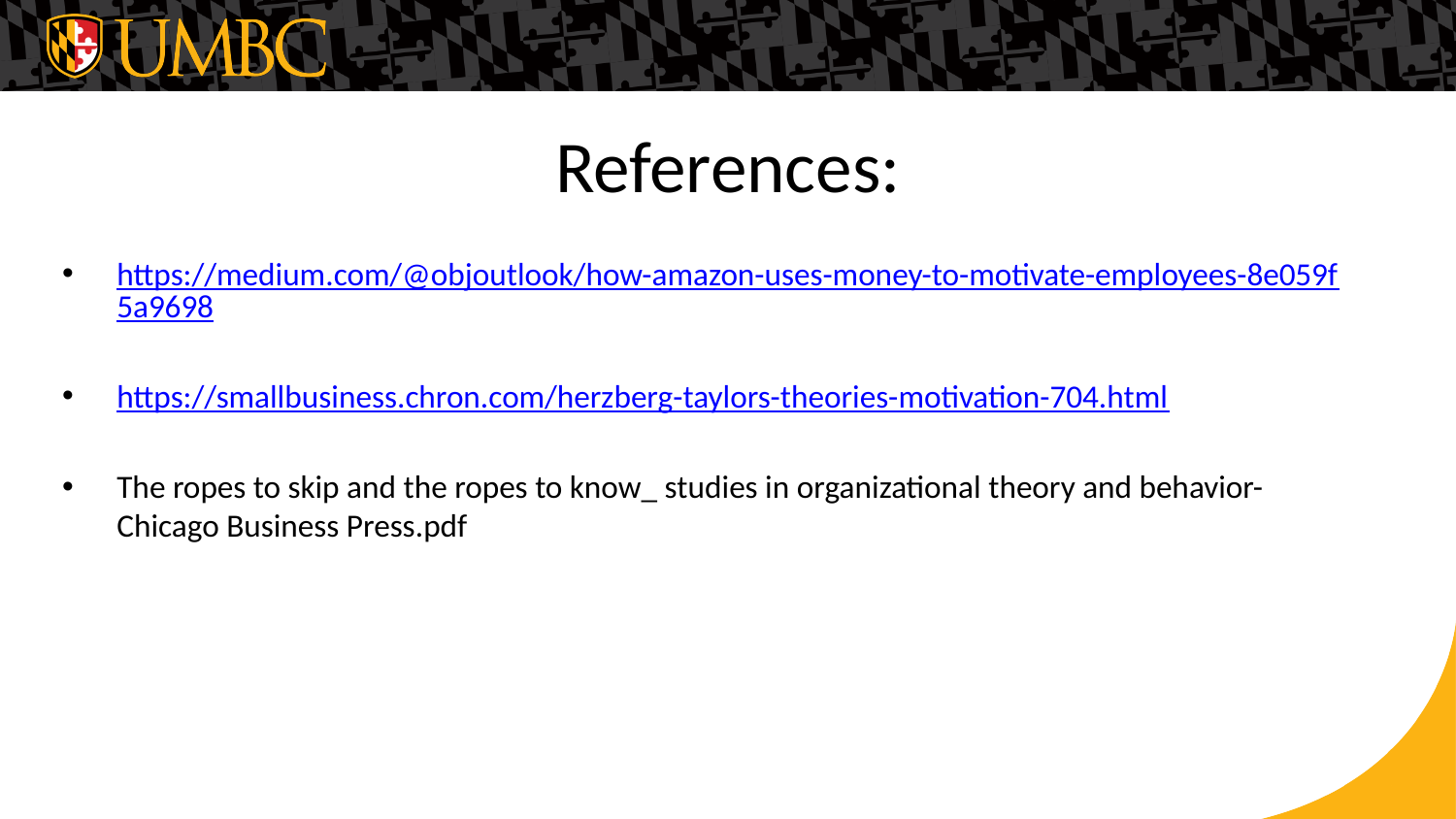

# References:
https://medium.com/@objoutlook/how-amazon-uses-money-to-motivate-employees-8e059f5a9698

https://smallbusiness.chron.com/herzberg-taylors-theories-motivation-704.html

The ropes to skip and the ropes to know_ studies in organizational theory and behavior-Chicago Business Press.pdf